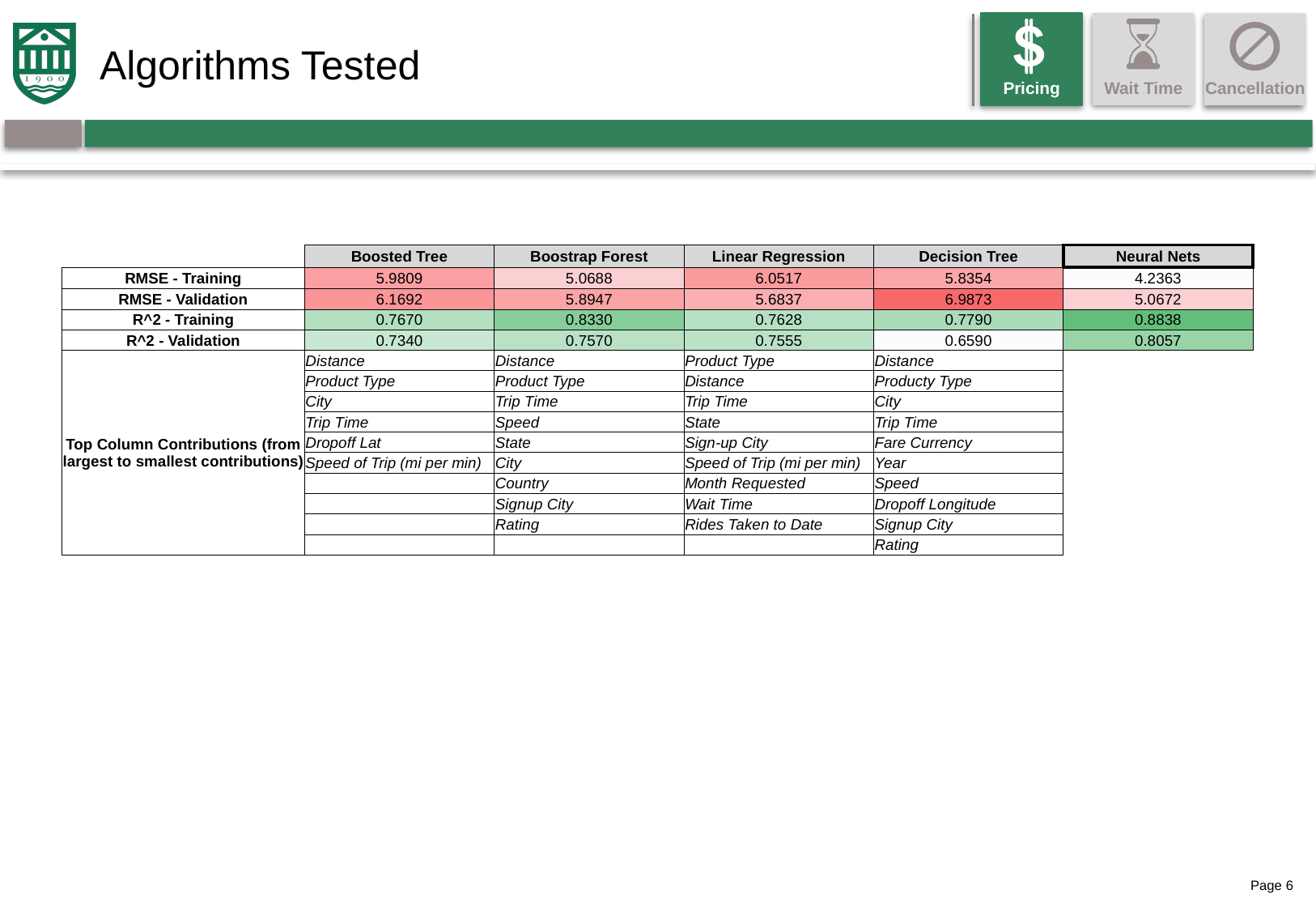

Pricing
Wait Time
Cancellation

# Algorithms Tested
|  | Boosted Tree | Boostrap Forest | Linear Regression | Decision Tree | Neural Nets |
| --- | --- | --- | --- | --- | --- |
| RMSE - Training | 5.9809 | 5.0688 | 6.0517 | 5.8354 | 4.2363 |
| RMSE - Validation | 6.1692 | 5.8947 | 5.6837 | 6.9873 | 5.0672 |
| R^2 - Training | 0.7670 | 0.8330 | 0.7628 | 0.7790 | 0.8838 |
| R^2 - Validation | 0.7340 | 0.7570 | 0.7555 | 0.6590 | 0.8057 |
| Top Column Contributions (from largest to smallest contributions) | Distance | Distance | Product Type | Distance |  |
|  | Product Type | Product Type | Distance | Producty Type |  |
|  | City | Trip Time | Trip Time | City |  |
|  | Trip Time | Speed | State | Trip Time |  |
|  | Dropoff Lat | State | Sign-up City | Fare Currency |  |
|  | Speed of Trip (mi per min) | City | Speed of Trip (mi per min) | Year |  |
|  |  | Country | Month Requested | Speed |  |
|  |  | Signup City | Wait Time | Dropoff Longitude |  |
|  |  | Rating | Rides Taken to Date | Signup City |  |
|  |  |  |  | Rating |  |